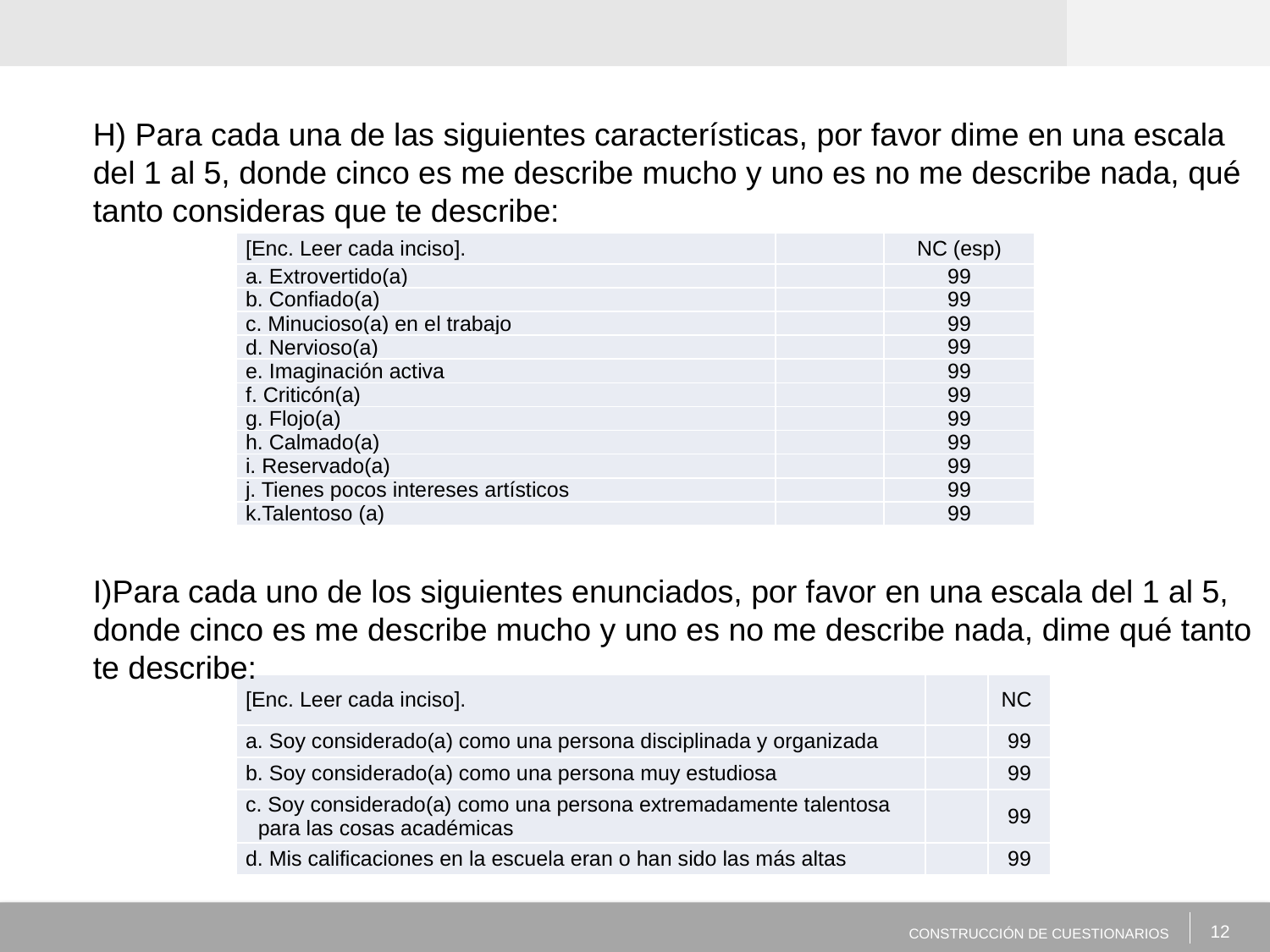

H) Para cada una de las siguientes características, por favor dime en una escala del 1 al 5, donde cinco es me describe mucho y uno es no me describe nada, qué tanto consideras que te describe:

I)Para cada uno de los siguientes enunciados, por favor en una escala del 1 al 5, donde cinco es me describe mucho y uno es no me describe nada, dime qué tanto te describe:
| [Enc. Leer cada inciso]. |  | NC (esp) |
| --- | --- | --- |
| a. Extrovertido(a) |  | 99 |
| b. Confiado(a) |  | 99 |
| c. Minucioso(a) en el trabajo |  | 99 |
| d. Nervioso(a) |  | 99 |
| e. Imaginación activa |  | 99 |
| f. Criticón(a) |  | 99 |
| g. Flojo(a) |  | 99 |
| h. Calmado(a) |  | 99 |
| i. Reservado(a) |  | 99 |
| j. Tienes pocos intereses artísticos |  | 99 |
| k.Talentoso (a) |  | 99 |
| [Enc. Leer cada inciso]. |  | NC |
| --- | --- | --- |
| a. Soy considerado(a) como una persona disciplinada y organizada |  | 99 |
| b. Soy considerado(a) como una persona muy estudiosa |  | 99 |
| c. Soy considerado(a) como una persona extremadamente talentosa para las cosas académicas |  | 99 |
| d. Mis calificaciones en la escuela eran o han sido las más altas |  | 99 |